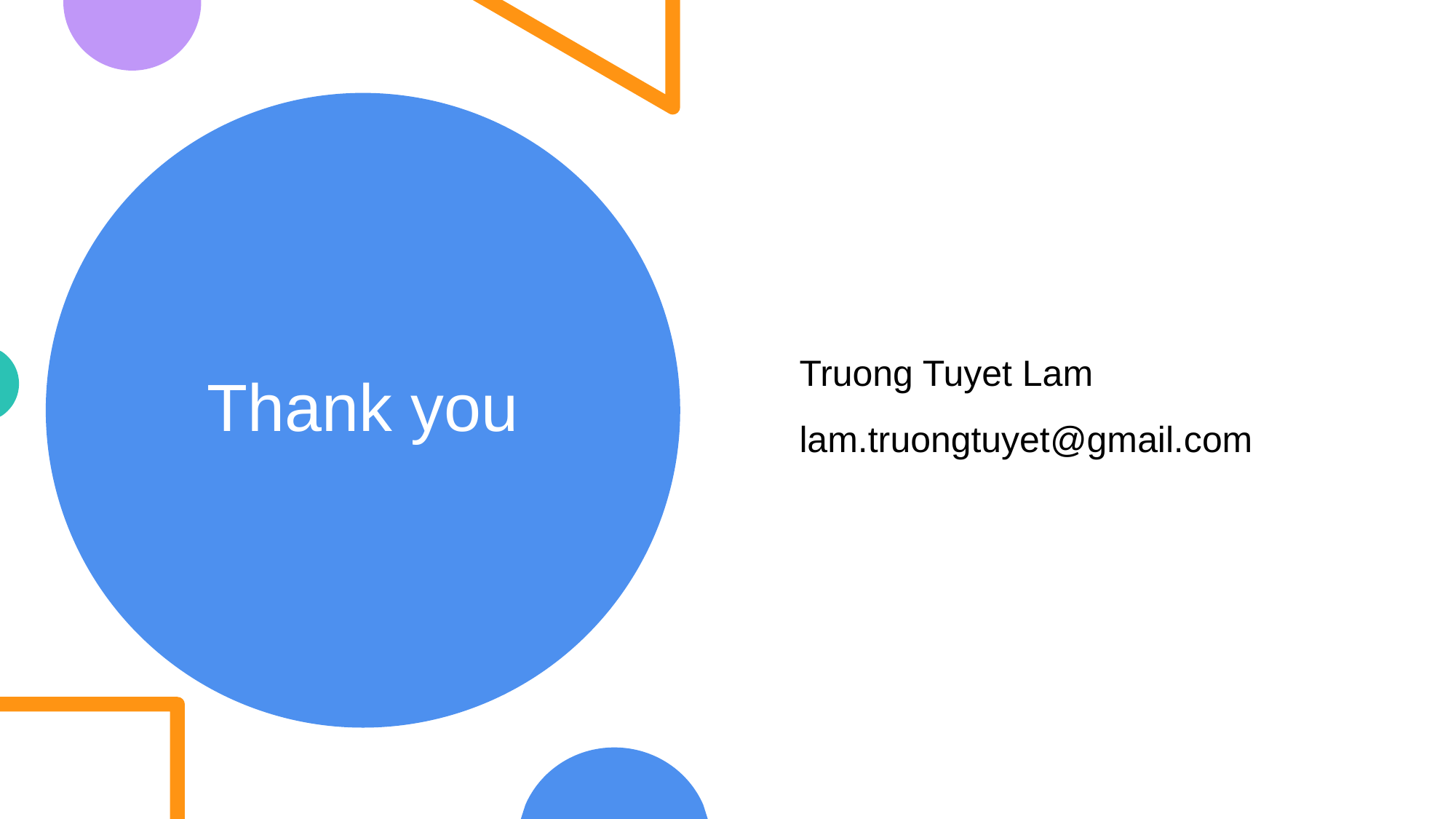

Truong Tuyet Lam
lam.truongtuyet@gmail.com
# Thank you